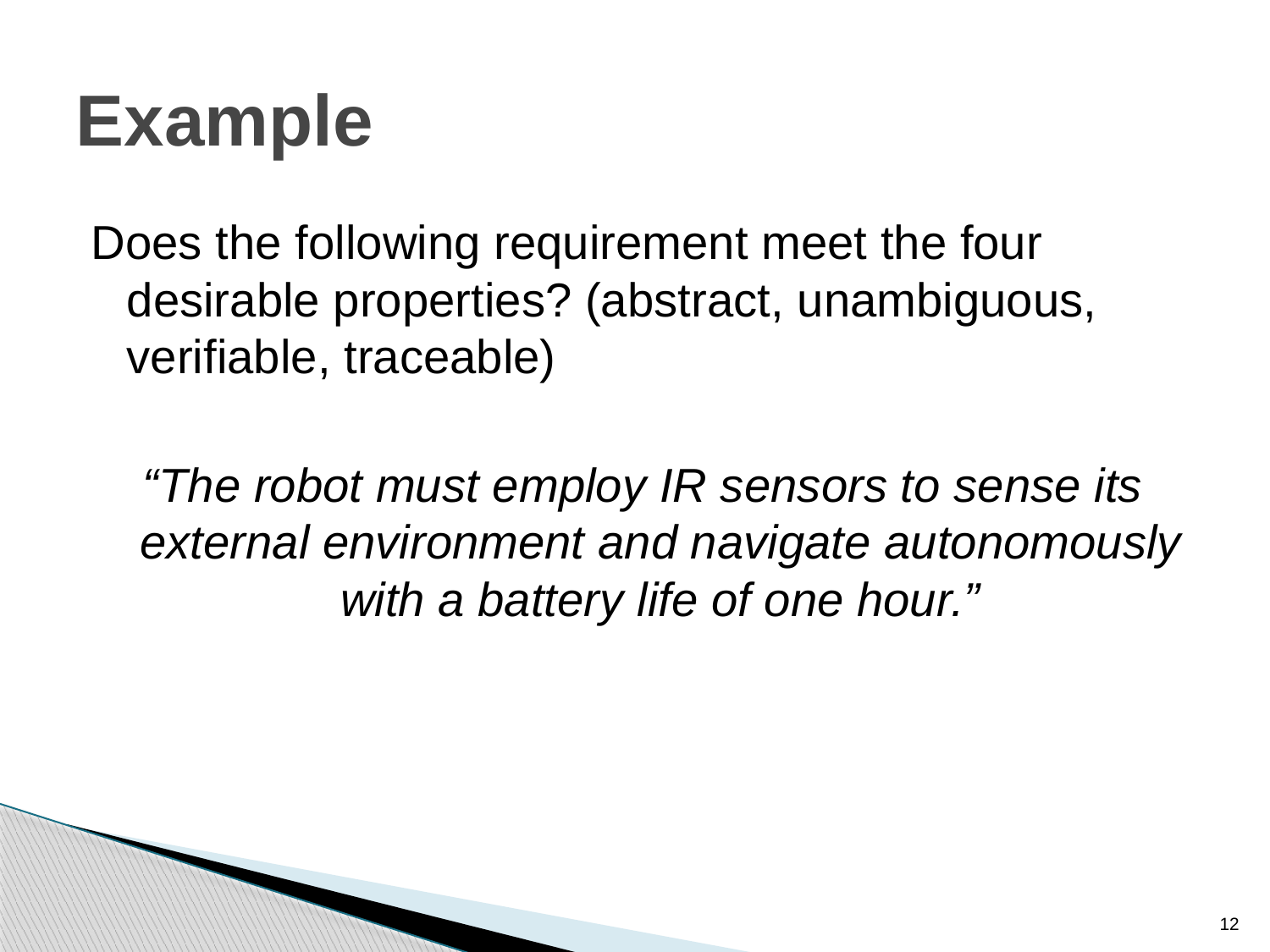

# Example
Does the following requirement meet the four desirable properties? (abstract, unambiguous, verifiable, traceable)

“The robot must employ IR sensors to sense its external environment and navigate autonomously with a battery life of one hour.”
12